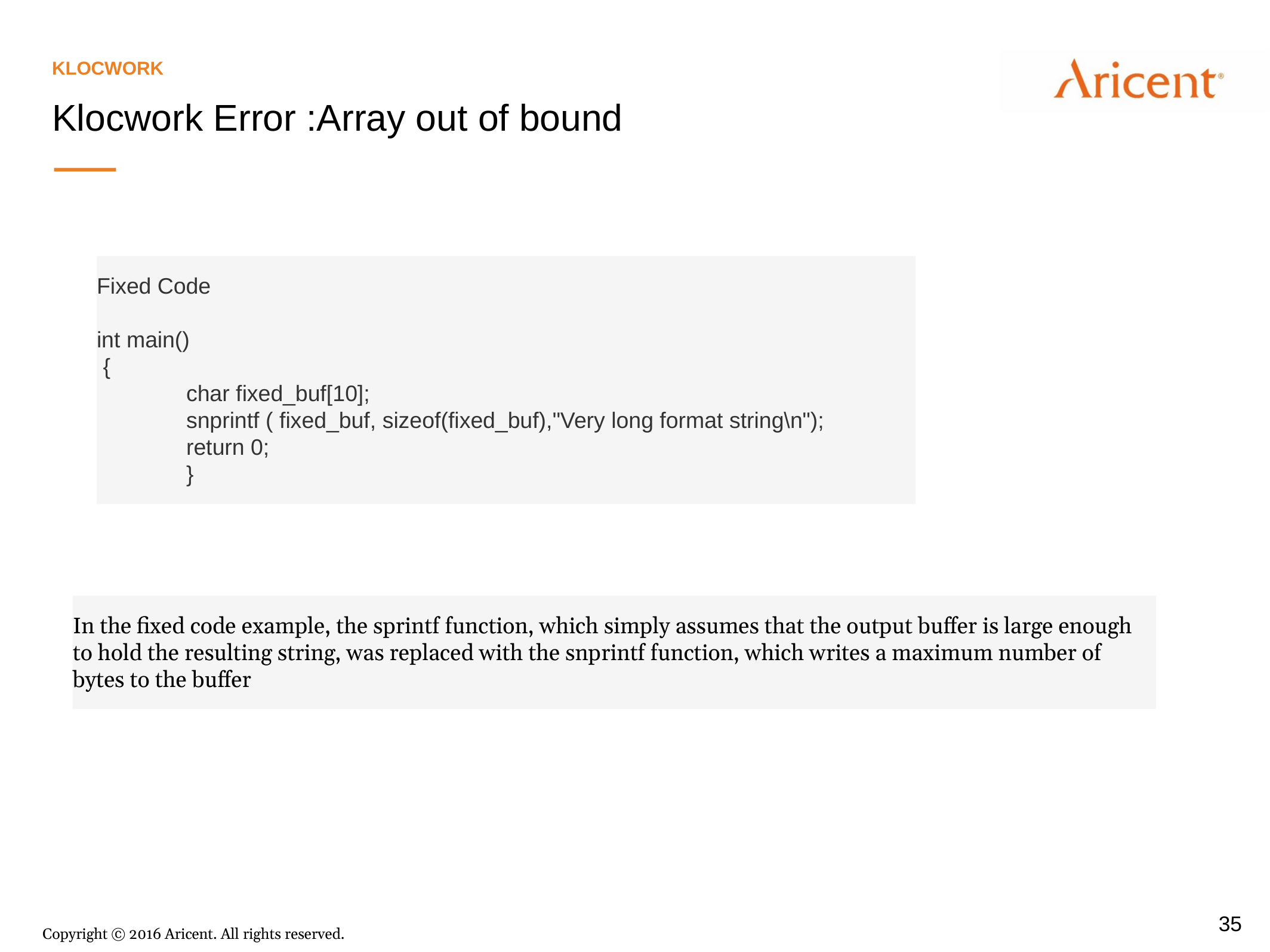

Klocwork
Klocwork Error :Array out of bound
Fixed Code

int main()
 {
	char fixed_buf[10];
	snprintf ( fixed_buf, sizeof(fixed_buf),"Very long format string\n");
	return 0;
 	}
In the fixed code example, the sprintf function, which simply assumes that the output buffer is large enough to hold the resulting string, was replaced with the snprintf function, which writes a maximum number of bytes to the buffer